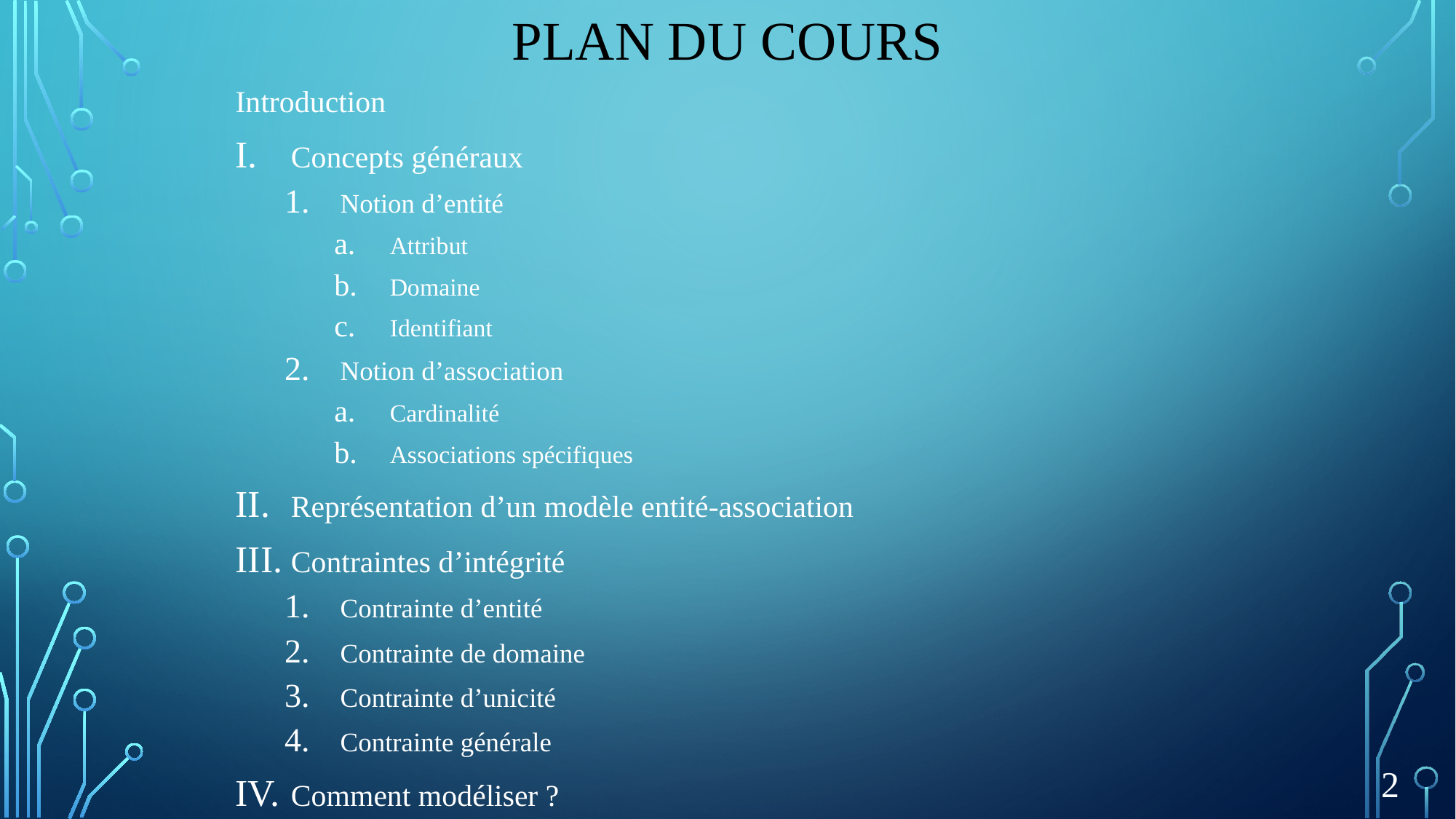

# Plan du cours
Introduction
Concepts généraux
Notion d’entité
Attribut
Domaine
Identifiant
Notion d’association
Cardinalité
Associations spécifiques
Représentation d’un modèle entité-association
Contraintes d’intégrité
Contrainte d’entité
Contrainte de domaine
Contrainte d’unicité
Contrainte générale
Comment modéliser ?

2